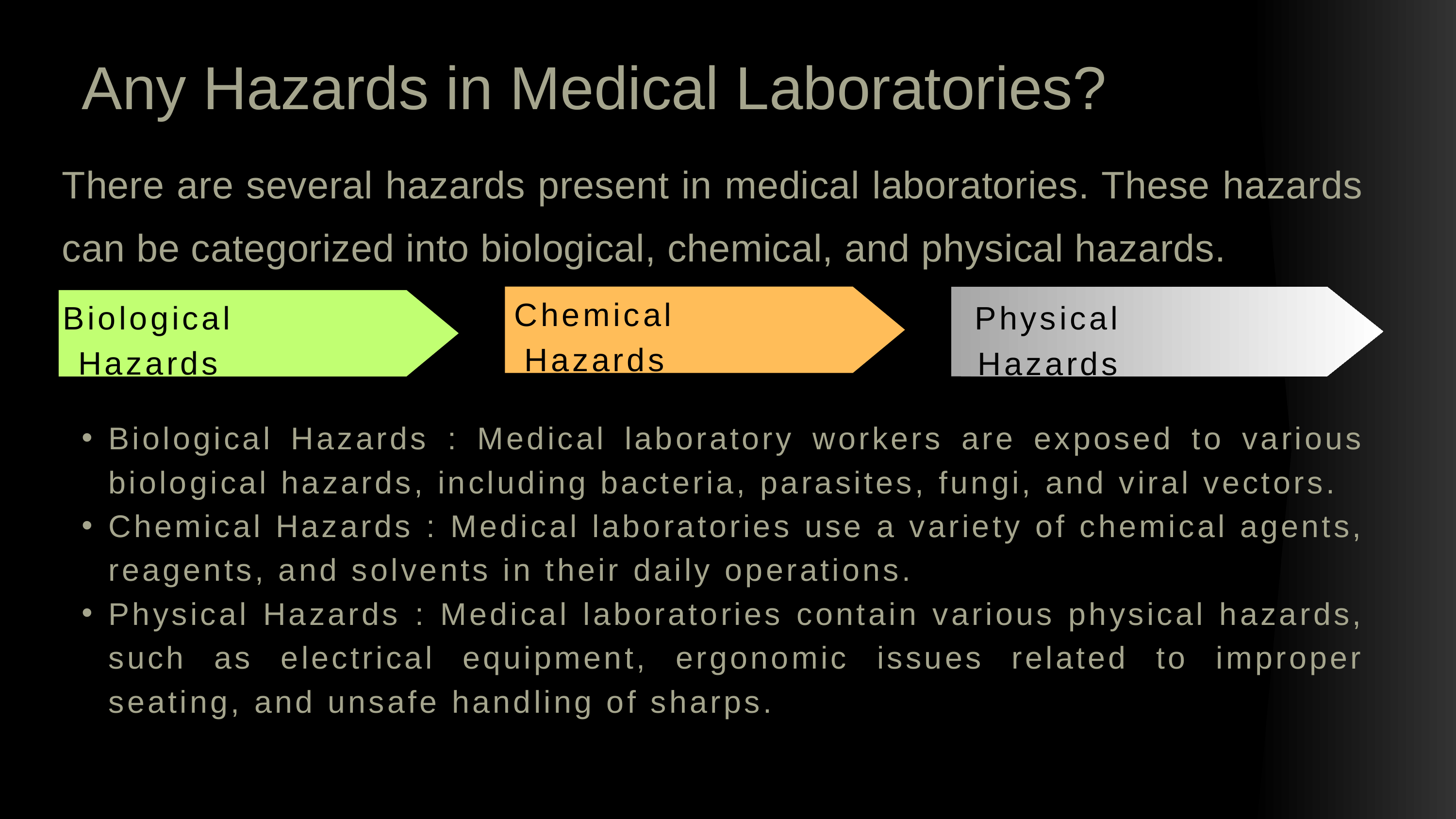

Any Hazards in Medical Laboratories?
There are several hazards present in medical laboratories. These hazards can be categorized into biological, chemical, and physical hazards.

Chemical Hazards

Physical Hazards

Biological Hazards
Biological Hazards : Medical laboratory workers are exposed to various biological hazards, including bacteria, parasites, fungi, and viral vectors.
Chemical Hazards : Medical laboratories use a variety of chemical agents, reagents, and solvents in their daily operations.
Physical Hazards : Medical laboratories contain various physical hazards, such as electrical equipment, ergonomic issues related to improper seating, and unsafe handling of sharps.